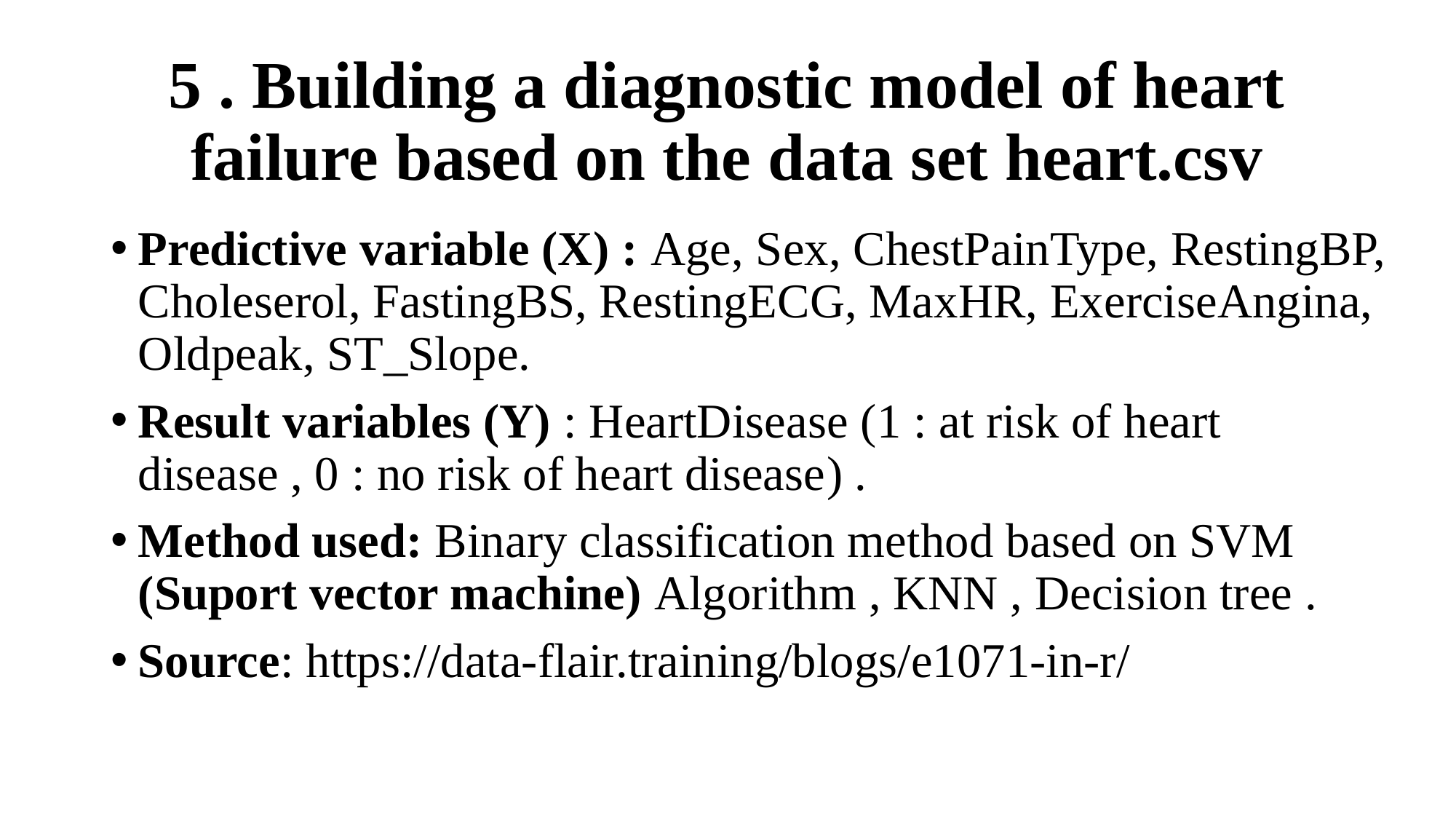

# 5 . Building a diagnostic model of heart failure based on the data set heart.csv
Predictive variable (X) : Age, Sex, ChestPainType, RestingBP, Choleserol, FastingBS, RestingECG, MaxHR, ExerciseAngina, Oldpeak, ST_Slope.
Result variables (Y) : HeartDisease (1 : at risk of heart disease , 0 : no risk of heart disease) .
Method used: Binary classification method based on SVM (Suport vector machine) Algorithm , KNN , Decision tree .
Source: https://data-flair.training/blogs/e1071-in-r/